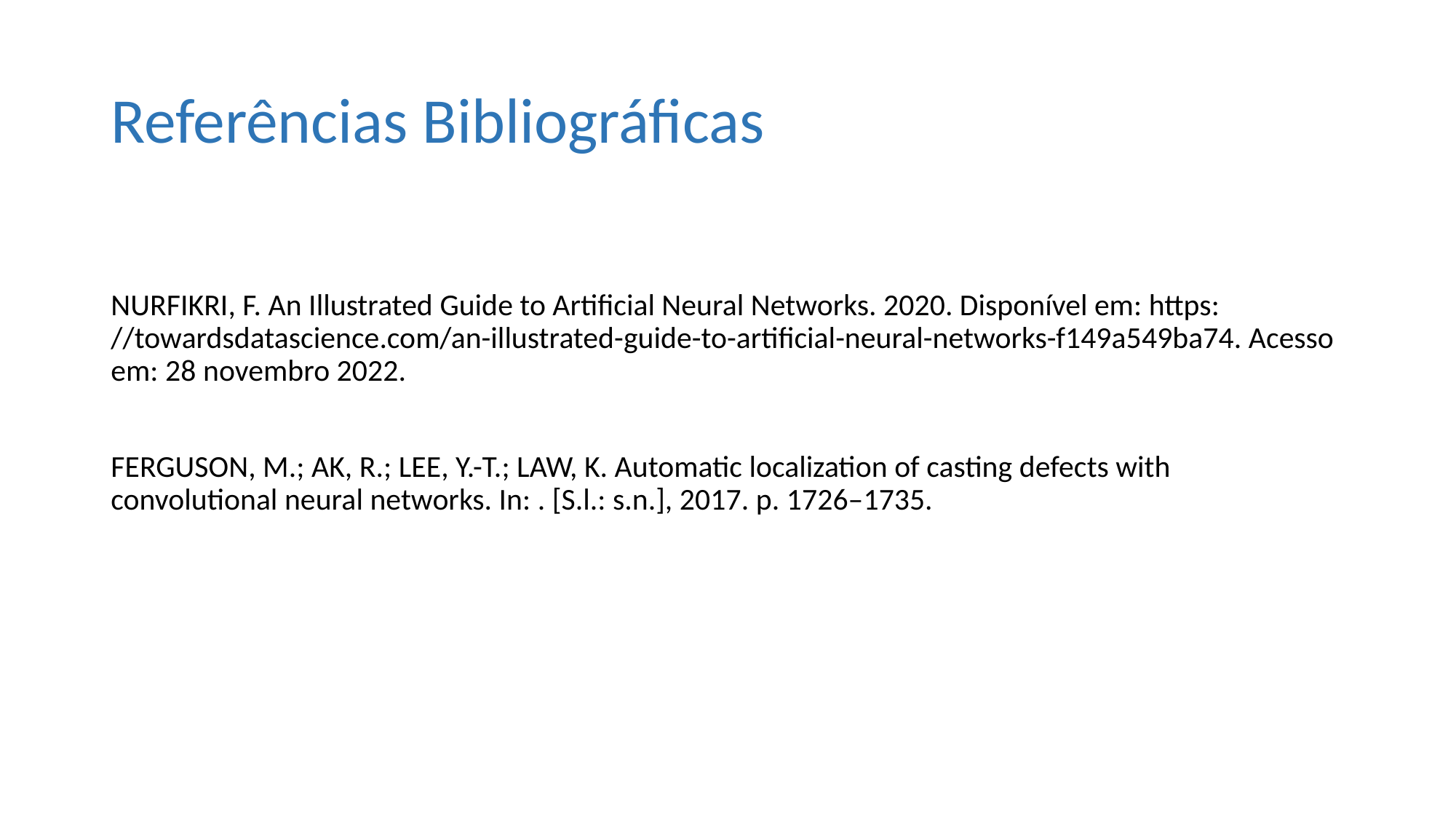

# Referências Bibliográficas

NURFIKRI, F. An Illustrated Guide to Artificial Neural Networks. 2020. Disponível em: https: //towardsdatascience.com/an-illustrated-guide-to-artificial-neural-networks-f149a549ba74. Acesso em: 28 novembro 2022.

FERGUSON, M.; AK, R.; LEE, Y.-T.; LAW, K. Automatic localization of casting defects with convolutional neural networks. In: . [S.l.: s.n.], 2017. p. 1726–1735.